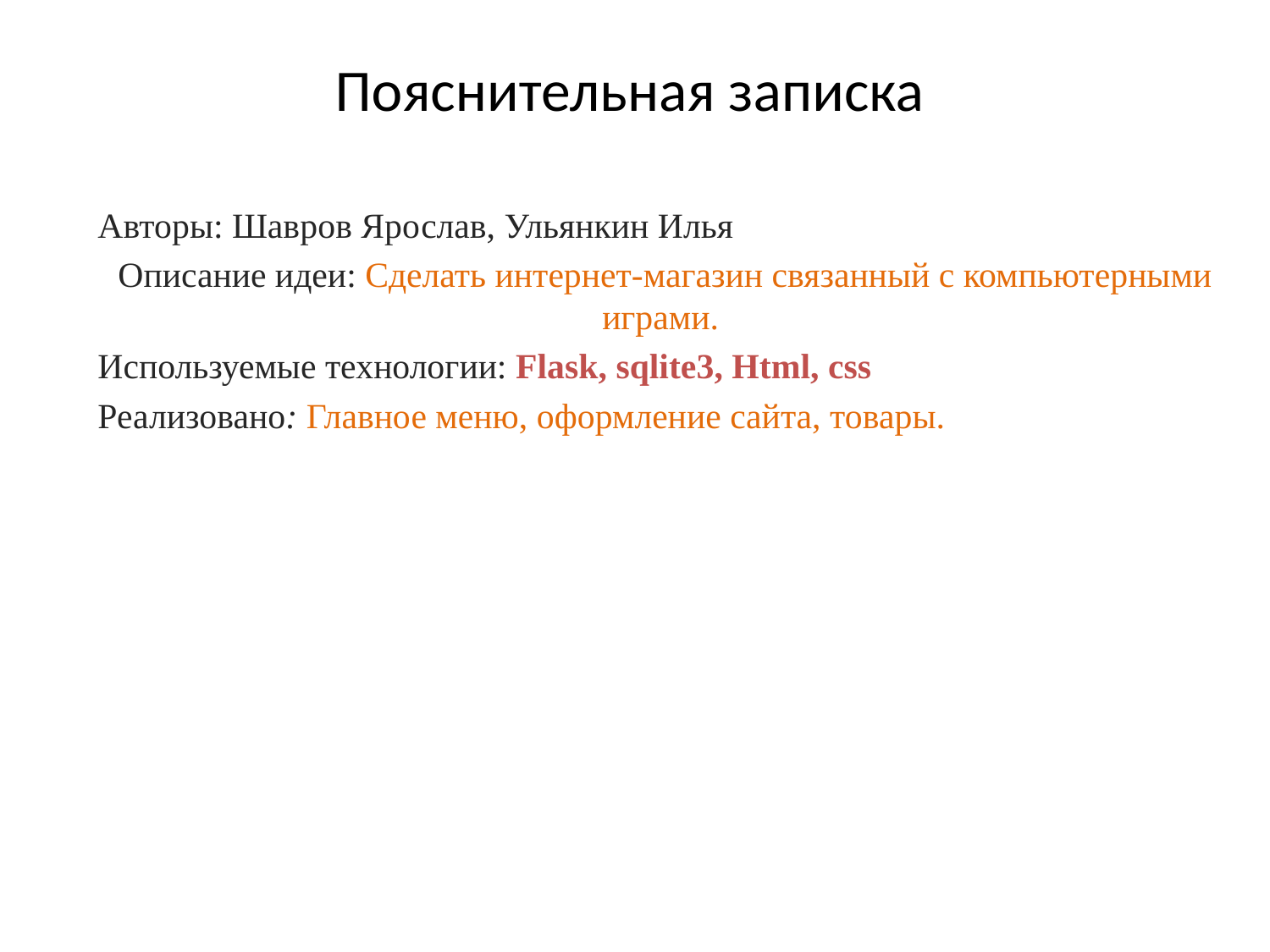

# Пояснительная записка
Авторы: Шавров Ярослав, Ульянкин Илья
Описание идеи: Сделать интернет-магазин связанный с компьютерными играми.
Используемые технологии: Flask, sqlite3, Html, css
Реализовано: Главное меню, оформление сайта, товары.